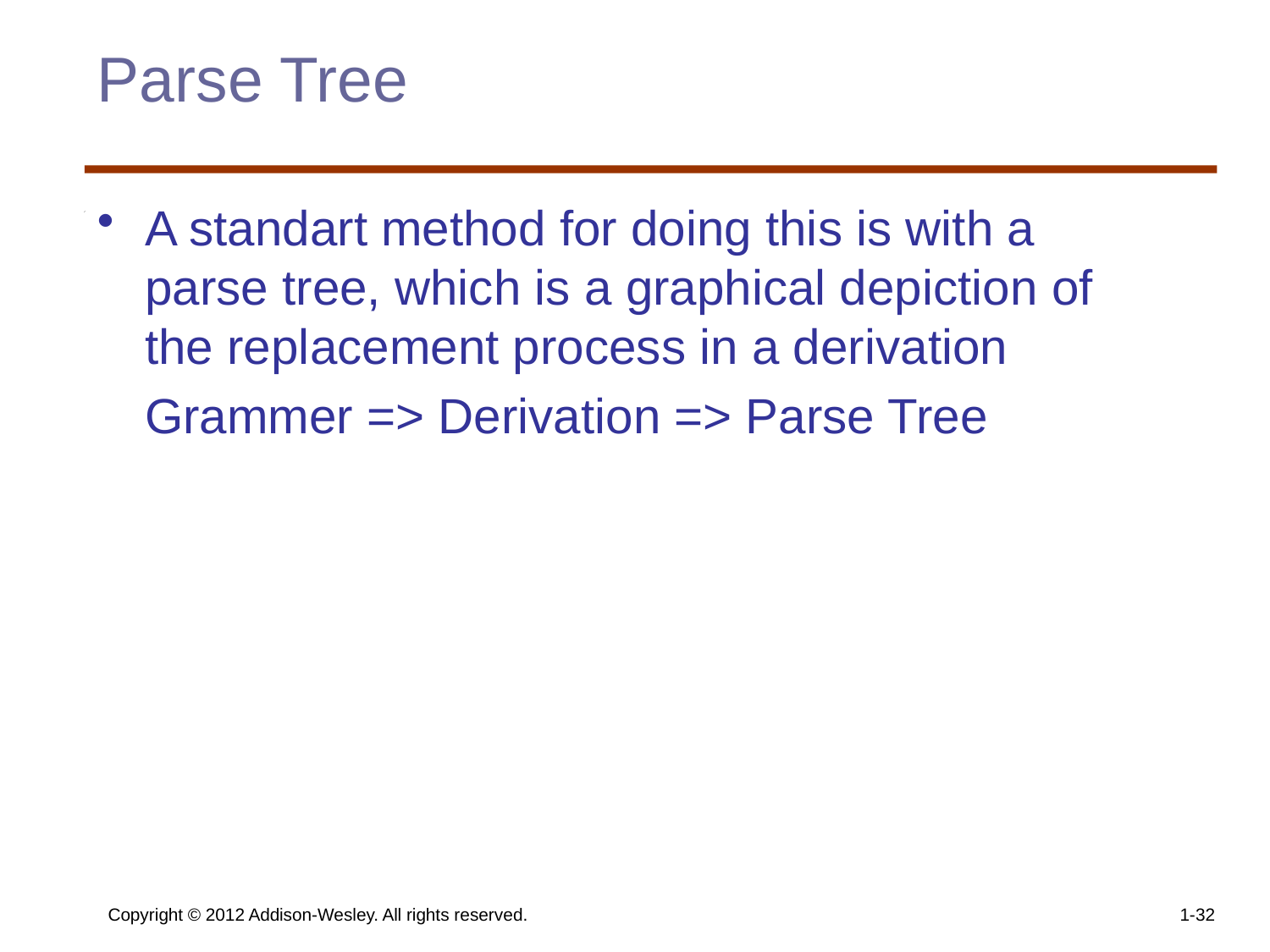

# Parse Tree
A standart method for doing this is with a parse tree, which is a graphical depiction of the replacement process in a derivation
	Grammer => Derivation => Parse Tree
Copyright © 2012 Addison-Wesley. All rights reserved.
1-32